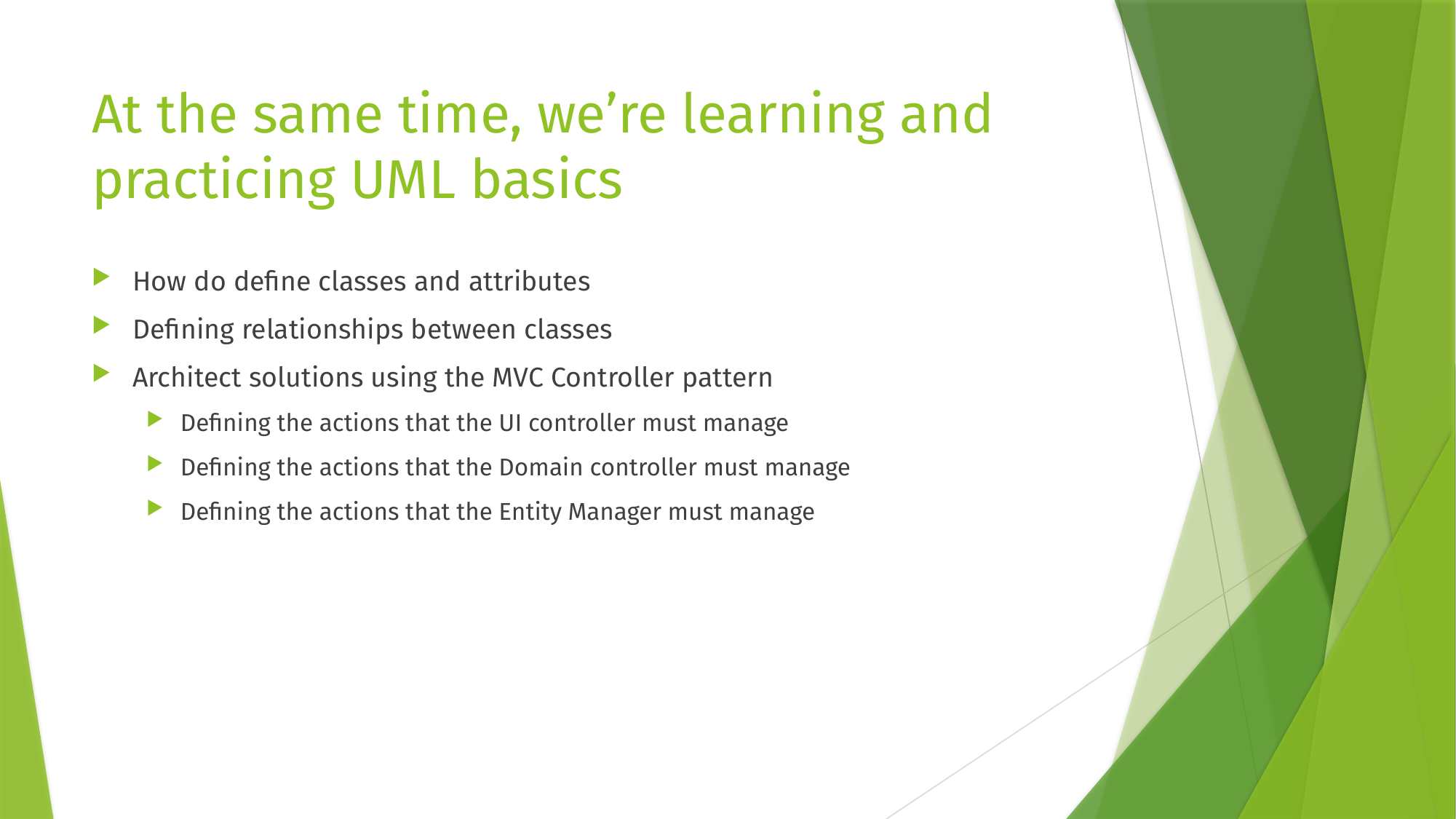

# At the same time, we’re learning and practicing UML basics
How do define classes and attributes
Defining relationships between classes
Architect solutions using the MVC Controller pattern
Defining the actions that the UI controller must manage
Defining the actions that the Domain controller must manage
Defining the actions that the Entity Manager must manage